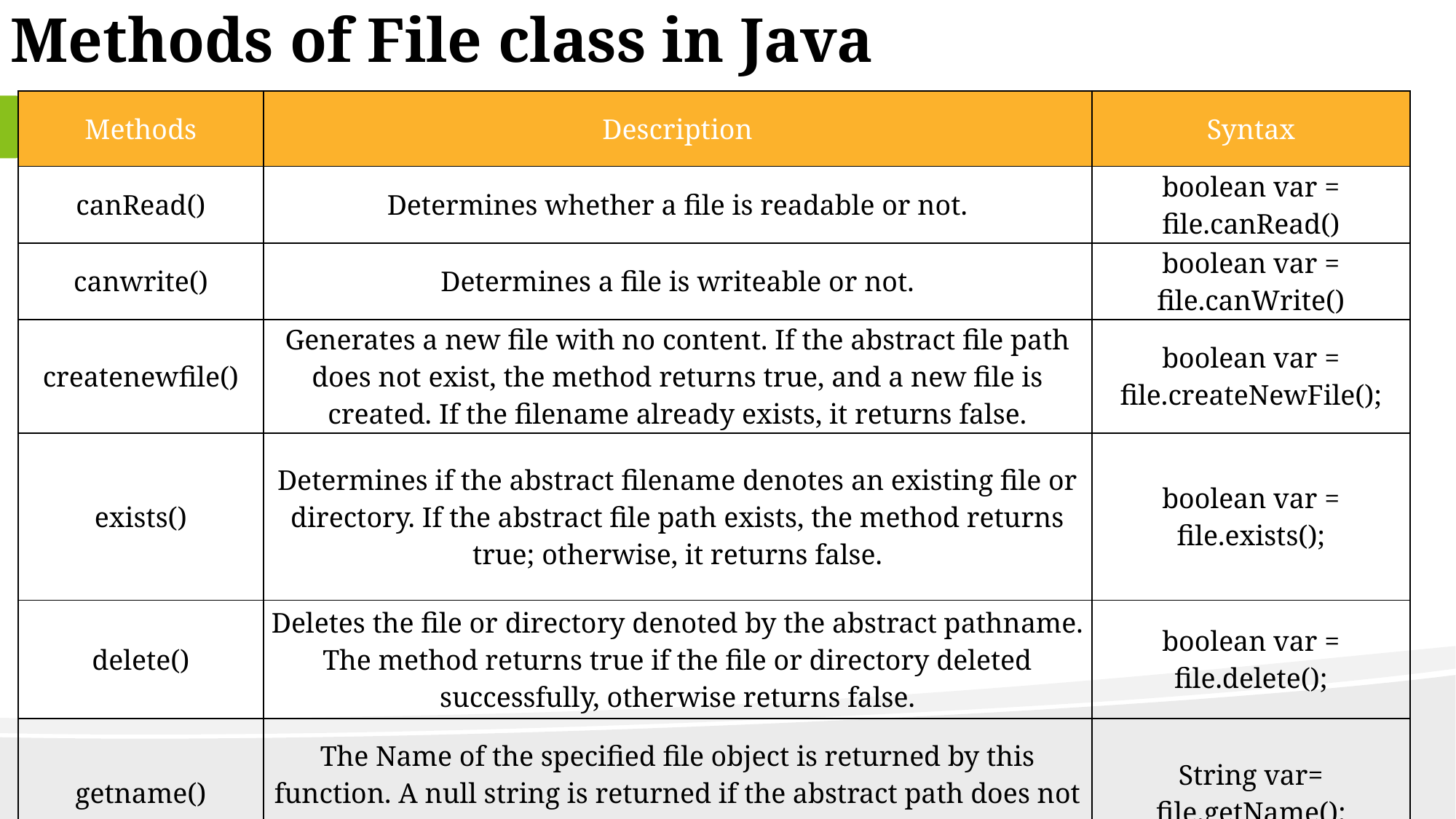

Methods of File class in Java
| Methods | Description | Syntax |
| --- | --- | --- |
| canRead() | Determines whether a file is readable or not. | boolean var = file.canRead() |
| canwrite() | Determines a file is writeable or not. | boolean var = file.canWrite() |
| createnewfile() | Generates a new file with no content. If the abstract file path does not exist, the method returns true, and a new file is created. If the filename already exists, it returns false. | boolean var = file.createNewFile(); |
| exists() | Determines if the abstract filename denotes an existing file or directory. If the abstract file path exists, the method returns true; otherwise, it returns false. | boolean var = file.exists(); |
| delete() | Deletes the file or directory denoted by the abstract pathname. The method returns true if the file or directory deleted successfully, otherwise returns false. | boolean var = file.delete(); |
| getname() | The Name of the specified file object is returned by this function. A null string is returned if the abstract path does not have a name. | String var= file.getName(); |